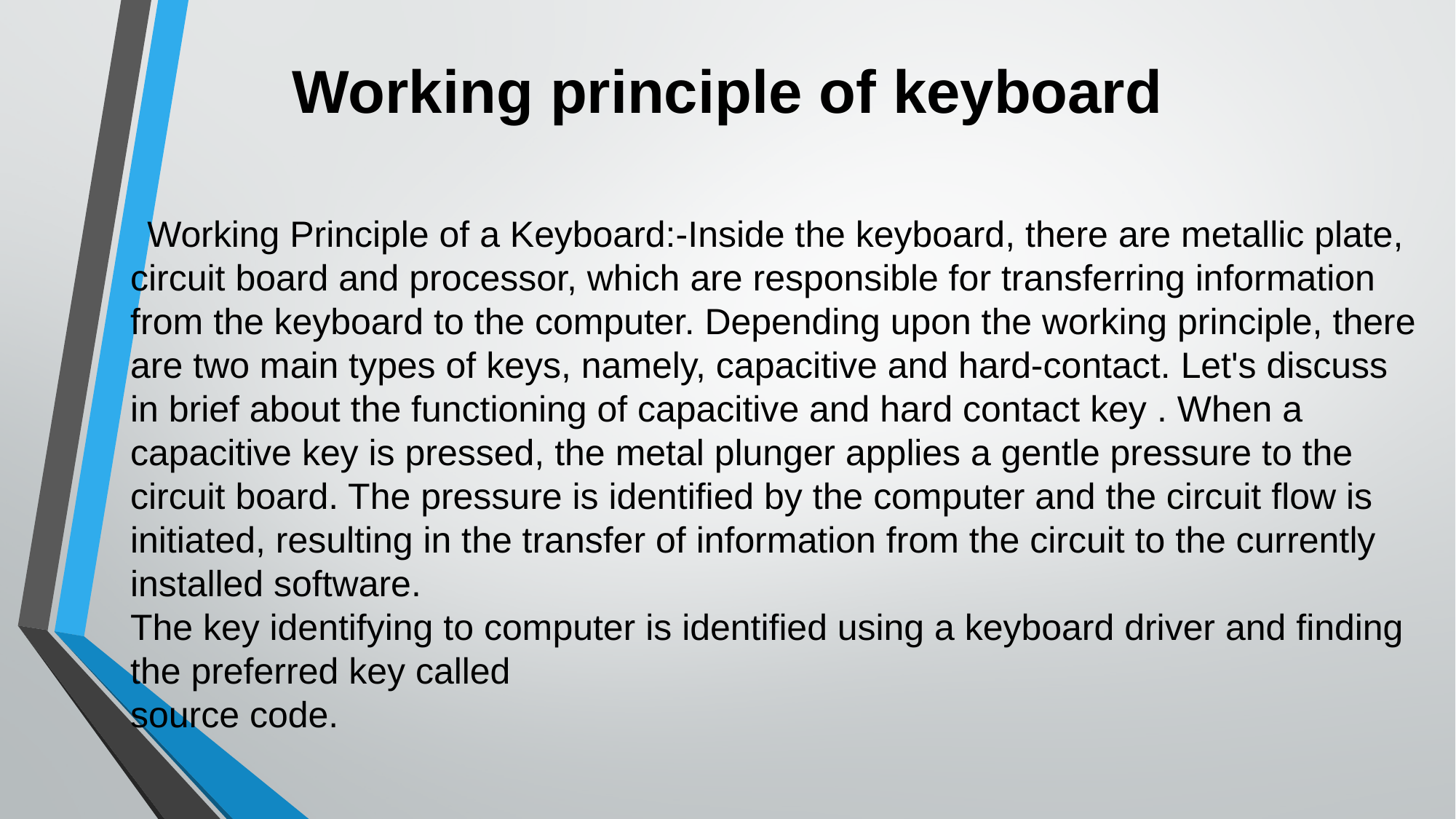

# Working principle of keyboard
     Working Principle of a Keyboard:-Inside the keyboard, there are metallic plate, circuit board and processor, which are responsible for transferring information from the keyboard to the computer. Depending upon the working principle, there are two main types of keys, namely, capacitive and hard-contact. Let's discuss in brief about the functioning of capacitive and hard contact key . When a capacitive key is pressed, the metal plunger applies a gentle pressure to the circuit board. The pressure is identified by the computer and the circuit flow is initiated, resulting in the transfer of information from the circuit to the currently installed software.
The key identifying to computer is identified using a keyboard driver and finding the preferred key called
source code.